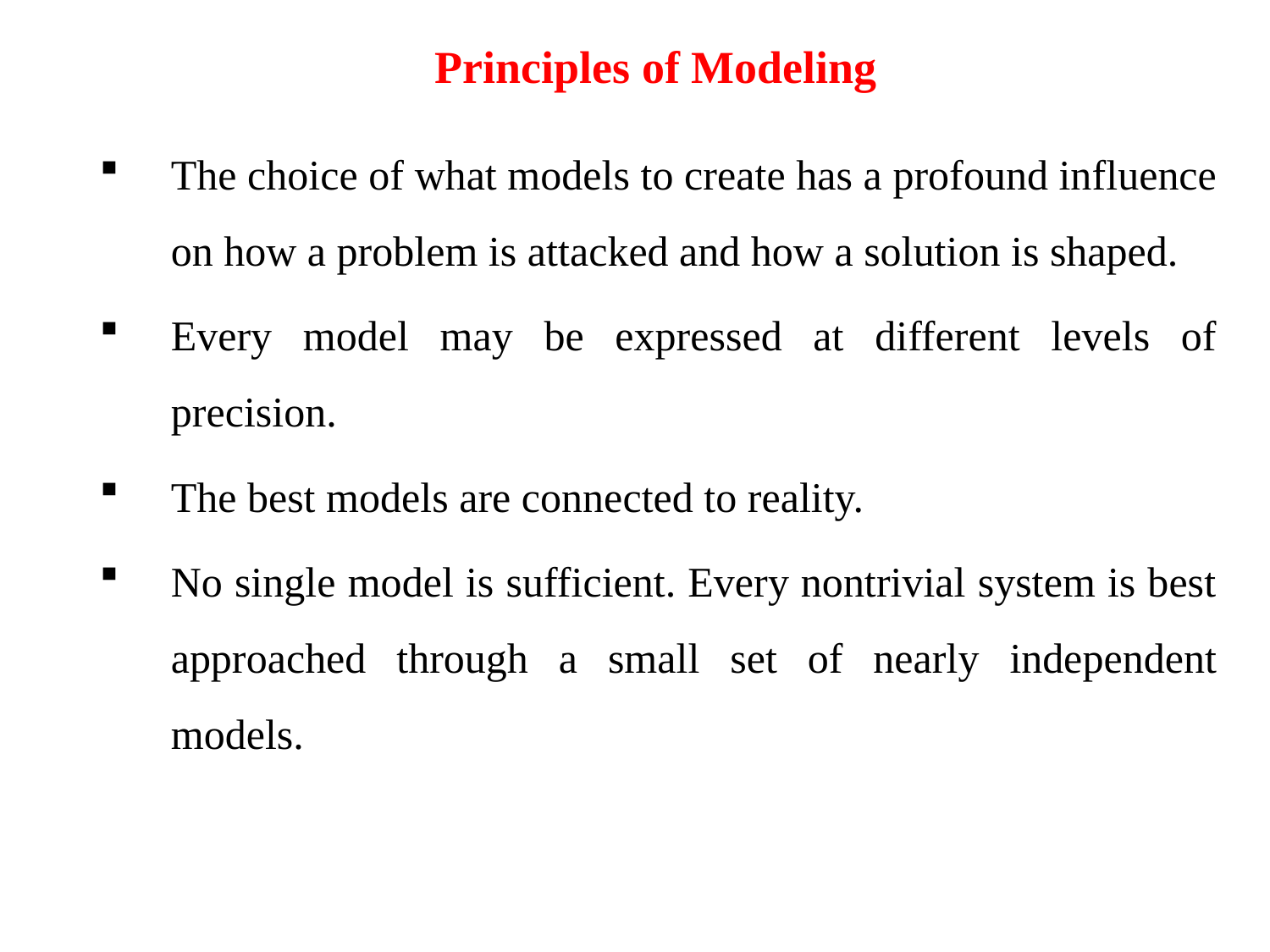

Principles of Modeling
The choice of what models to create has a profound influence on how a problem is attacked and how a solution is shaped.
Every model may be expressed at different levels of precision.
The best models are connected to reality.
No single model is sufficient. Every nontrivial system is best approached through a small set of nearly independent models.